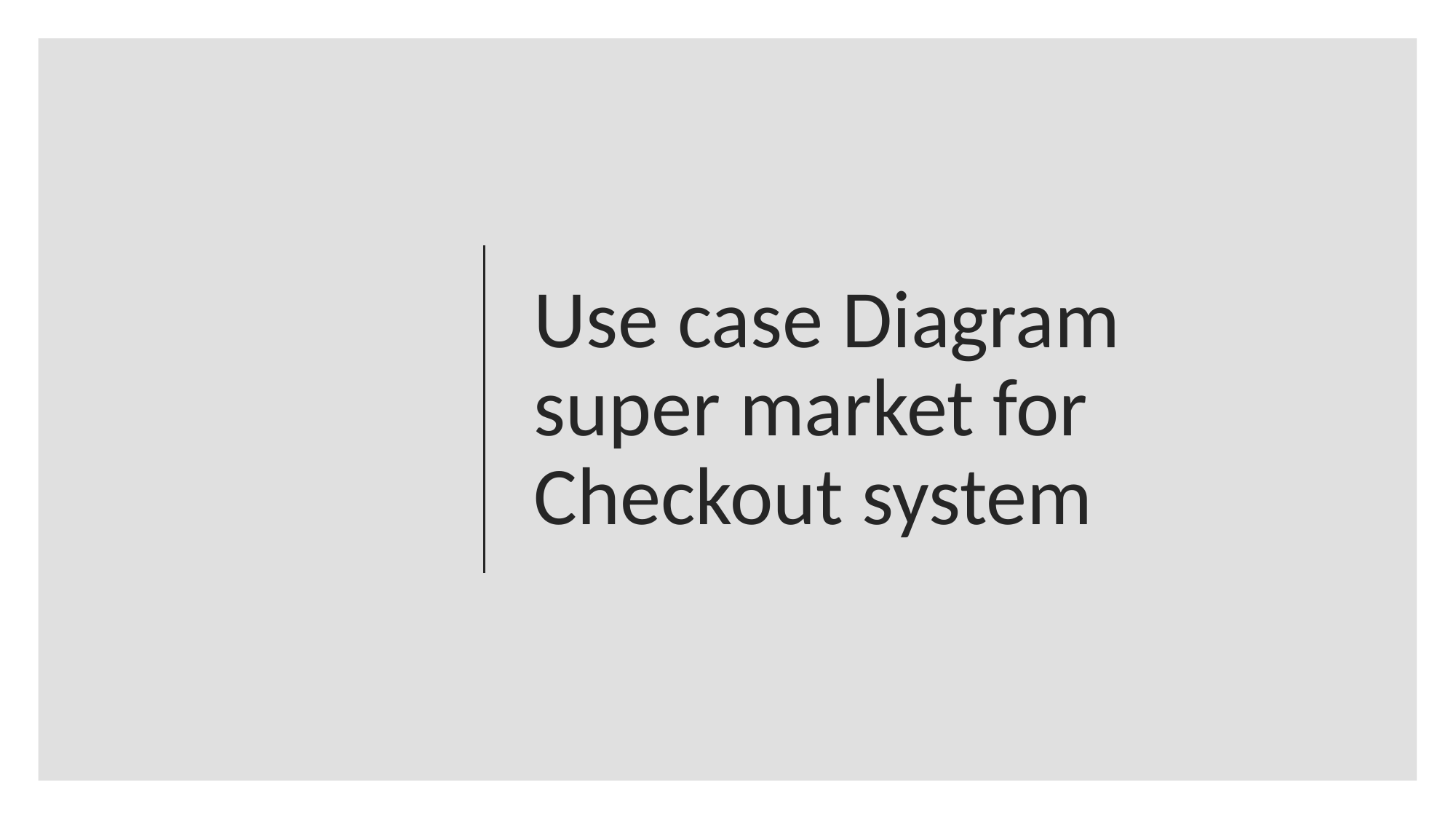

# Use case Diagram super market for Checkout system